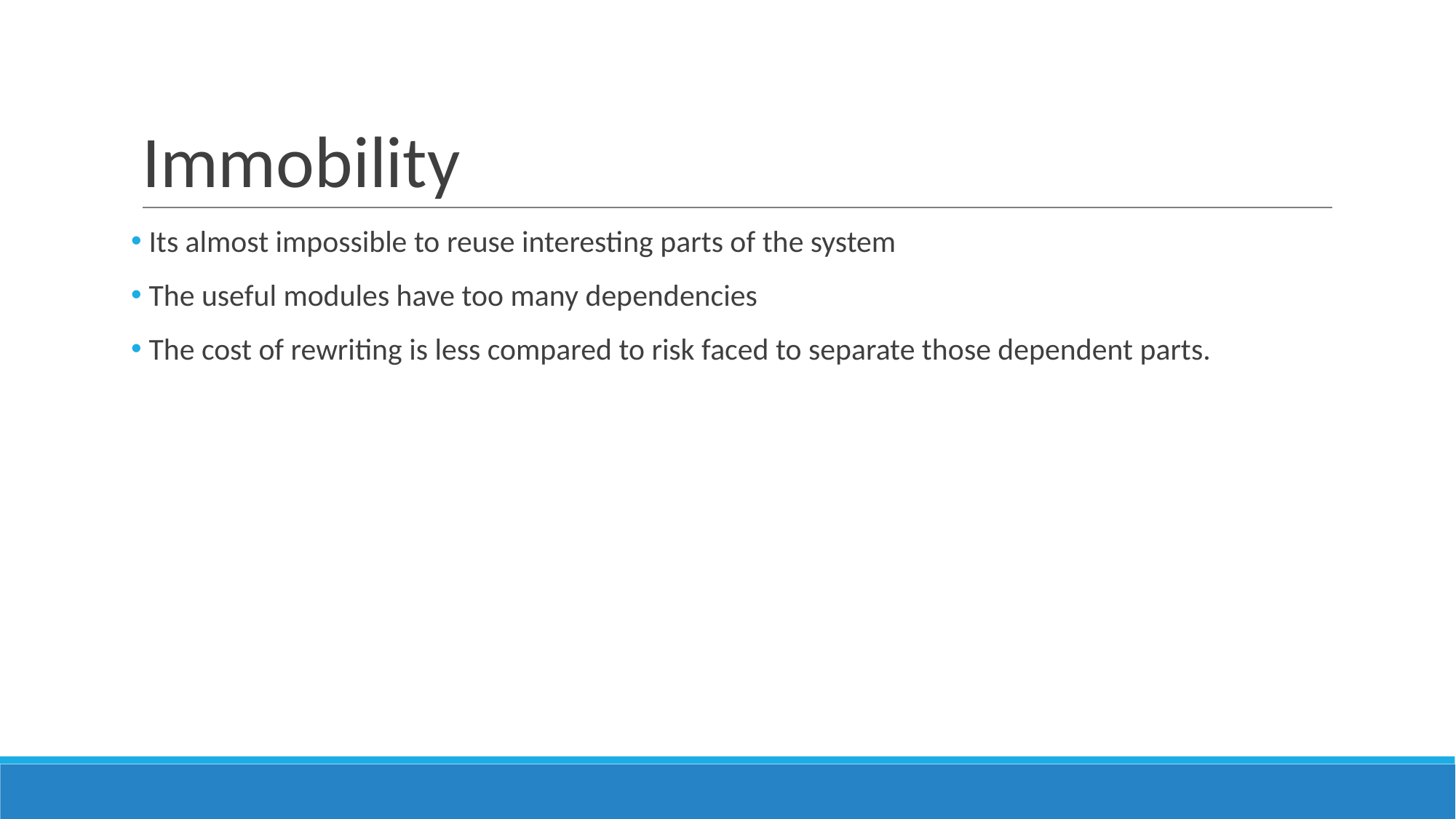

# Immobility
 Its almost impossible to reuse interesting parts of the system
 The useful modules have too many dependencies
 The cost of rewriting is less compared to risk faced to separate those dependent parts.